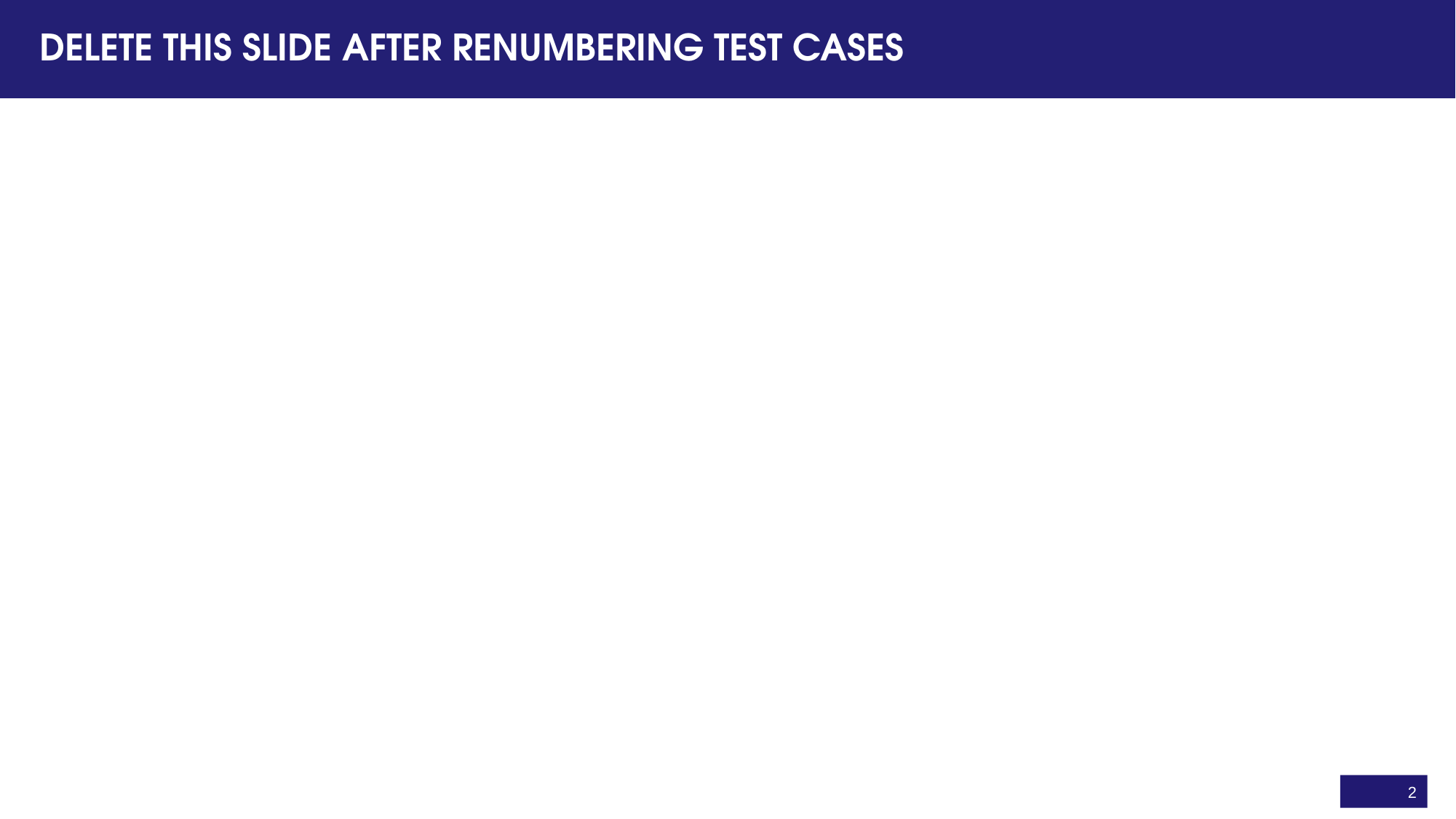

# Delete this slide after renumbering test cases